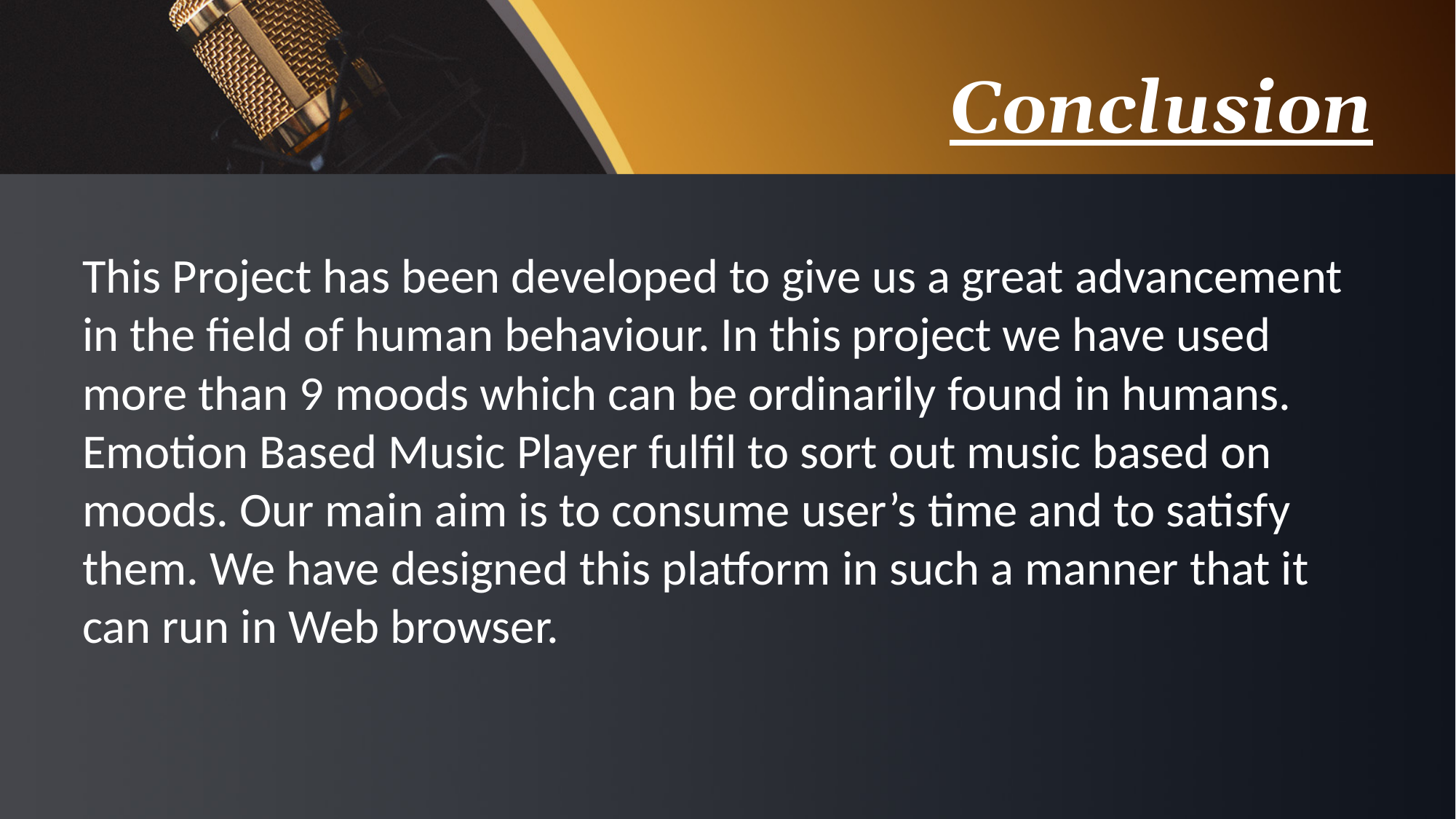

# Conclusion
This Project has been developed to give us a great advancement in the field of human behaviour. In this project we have used more than 9 moods which can be ordinarily found in humans. Emotion Based Music Player fulfil to sort out music based on moods. Our main aim is to consume user’s time and to satisfy them. We have designed this platform in such a manner that it can run in Web browser.